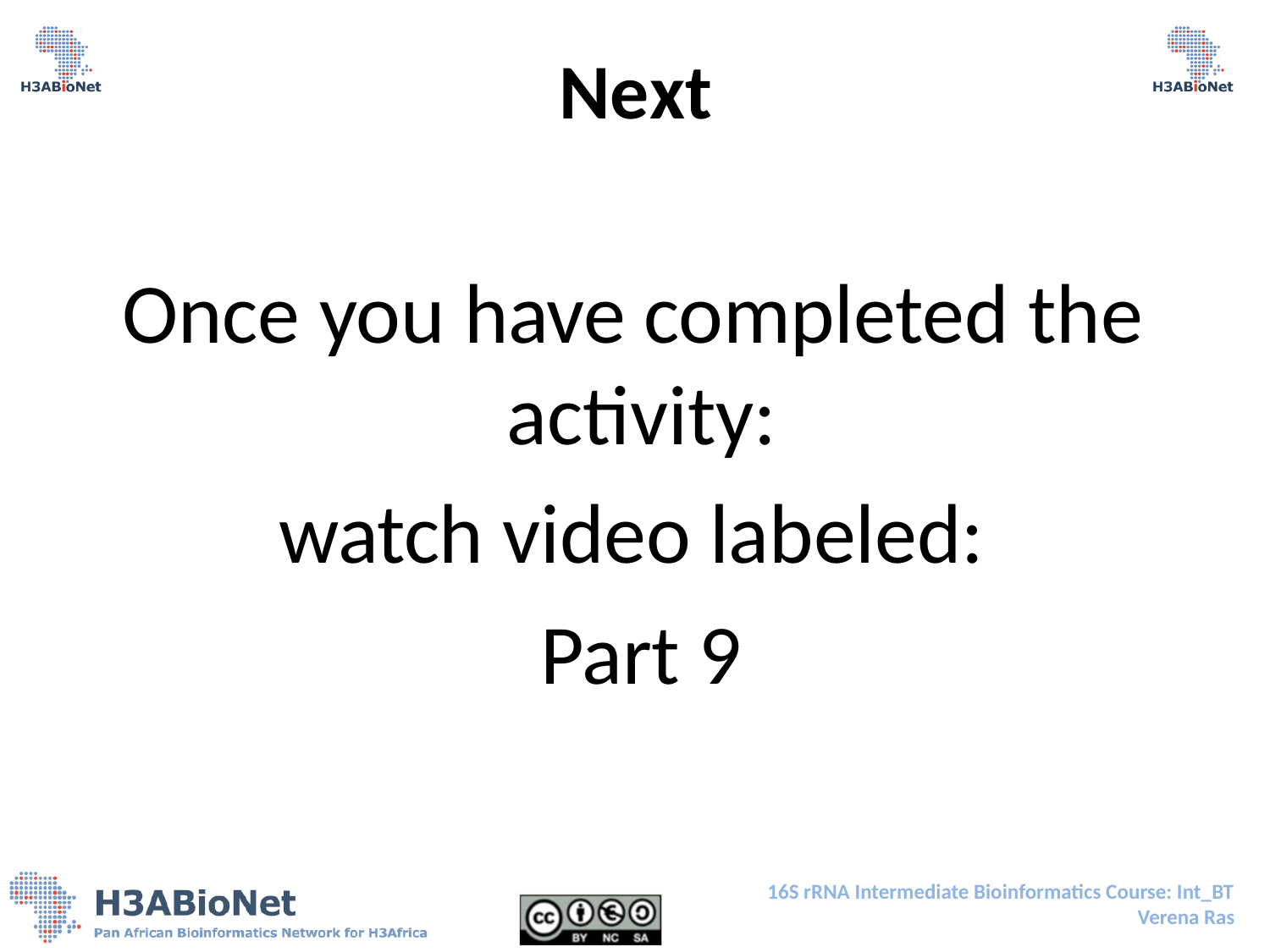

# Next
Once you have completed the  activity:
watch video labeled:
Part 9
16S rRNA Intermediate Bioinformatics Course: Int_BT
Verena Ras